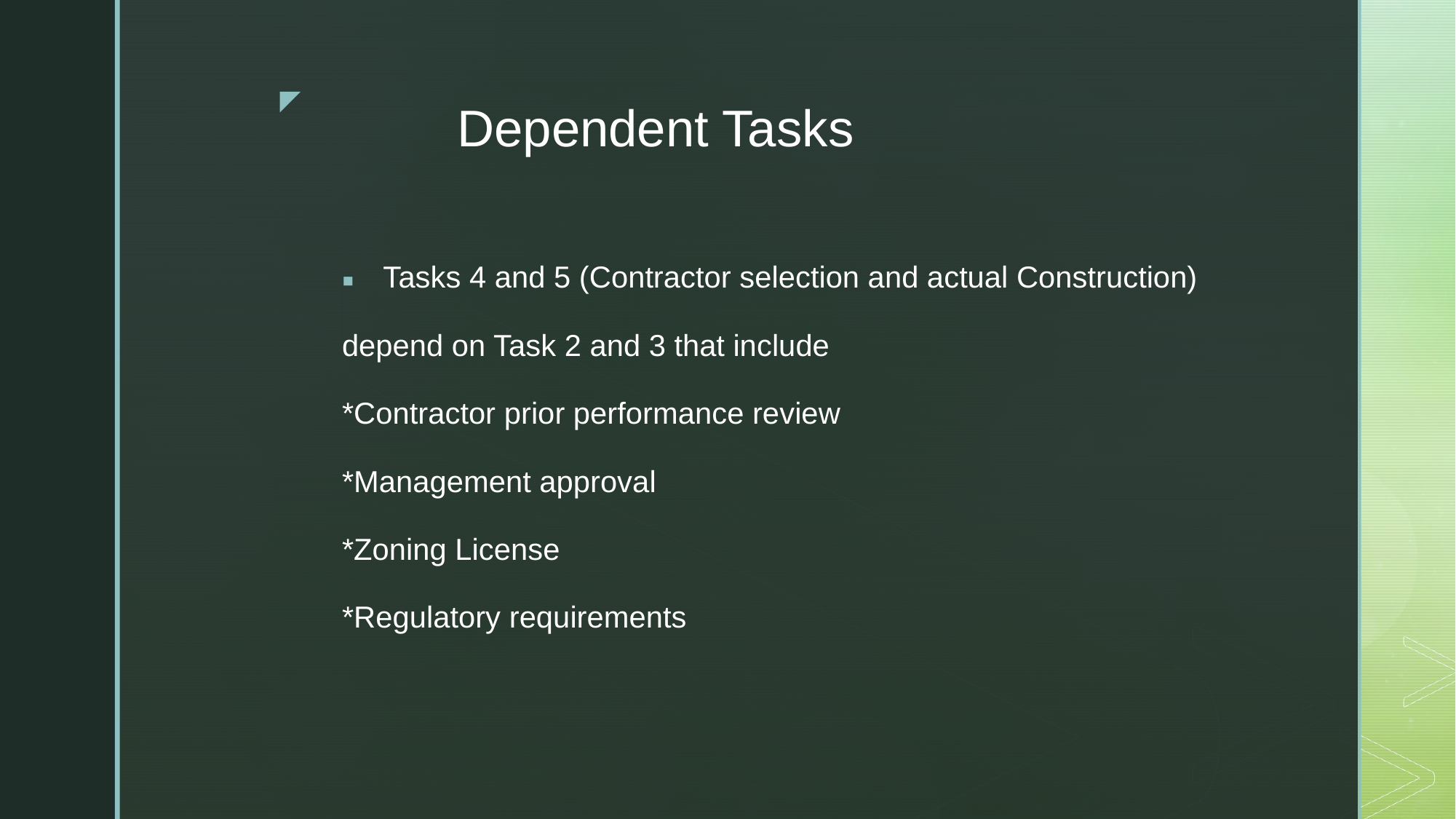

# Dependent Tasks
Tasks 4 and 5 (Contractor selection and actual Construction)
depend on Task 2 and 3 that include
*Contractor prior performance review
*Management approval
*Zoning License
*Regulatory requirements